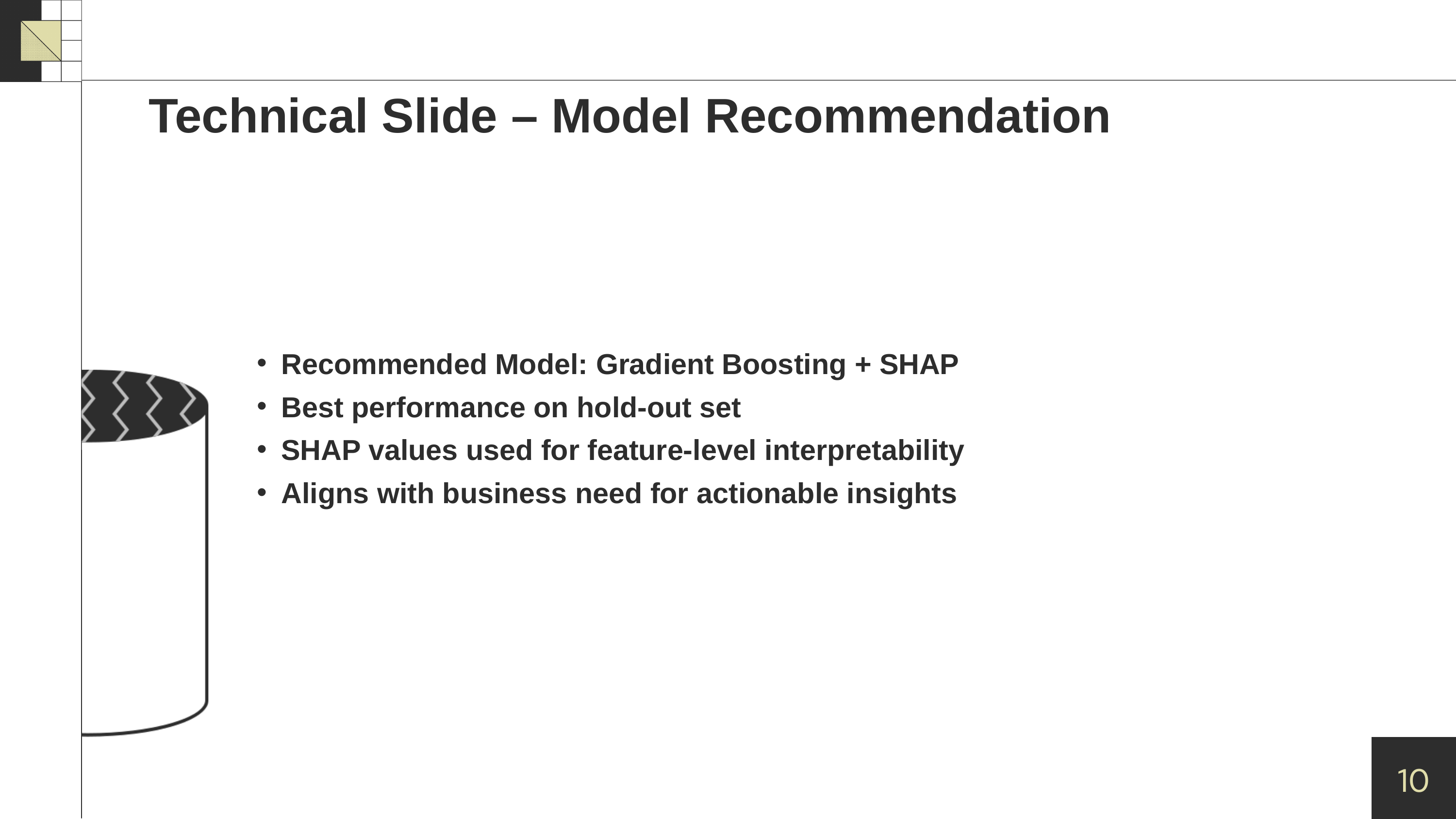

Technical Slide – Model Recommendation

Recommended Model: Gradient Boosting + SHAP
Best performance on hold-out set
SHAP values used for feature-level interpretability
Aligns with business need for actionable insights

10